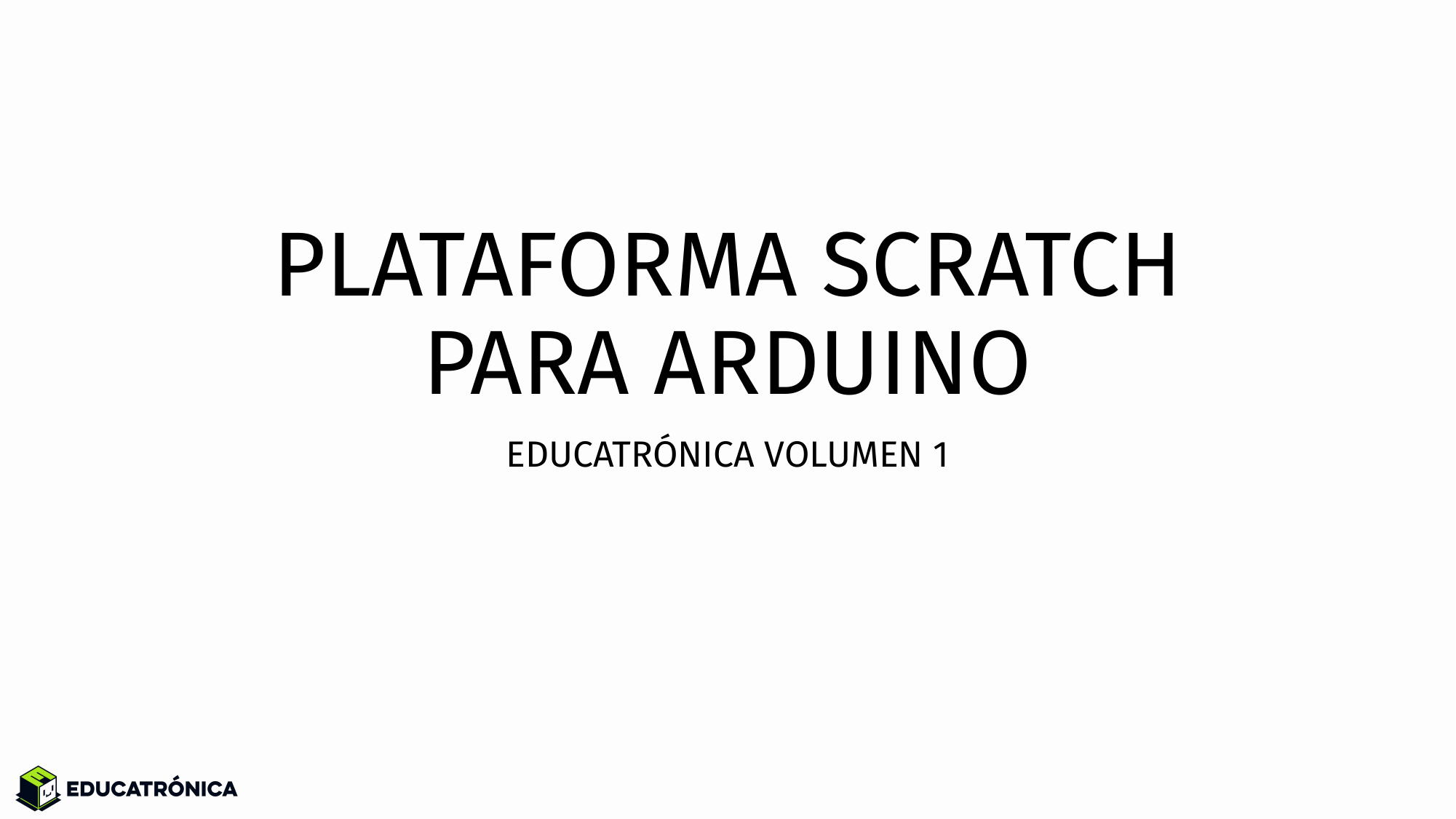

# PLATAFORMA SCRATCH PARA ARDUINO
EDUCATRÓNICA VOLUMEN 1